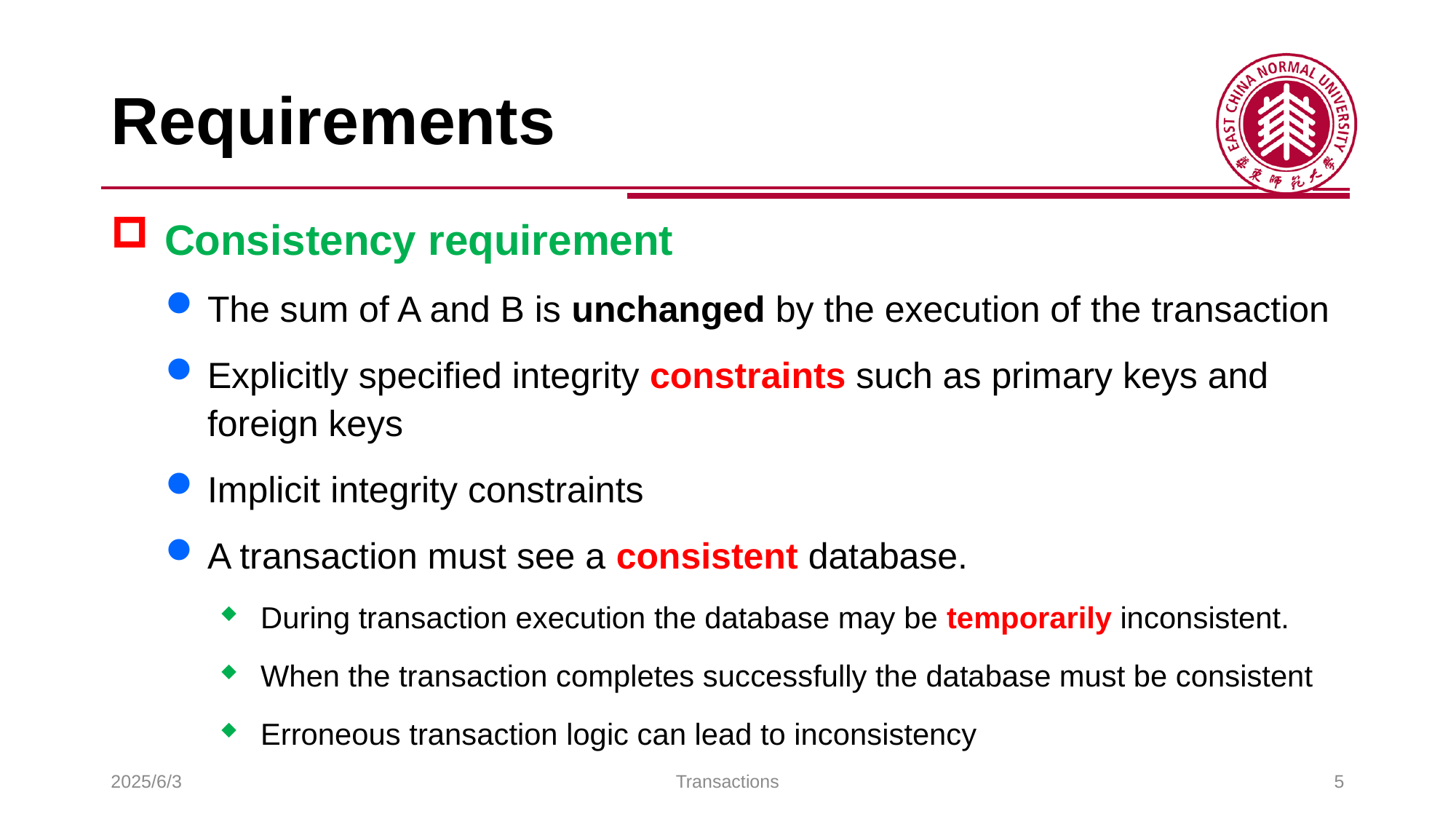

# Requirements
Consistency requirement
The sum of A and B is unchanged by the execution of the transaction
Explicitly specified integrity constraints such as primary keys and foreign keys
Implicit integrity constraints
A transaction must see a consistent database.
During transaction execution the database may be temporarily inconsistent.
When the transaction completes successfully the database must be consistent
Erroneous transaction logic can lead to inconsistency

2025/6/3
Transactions
5